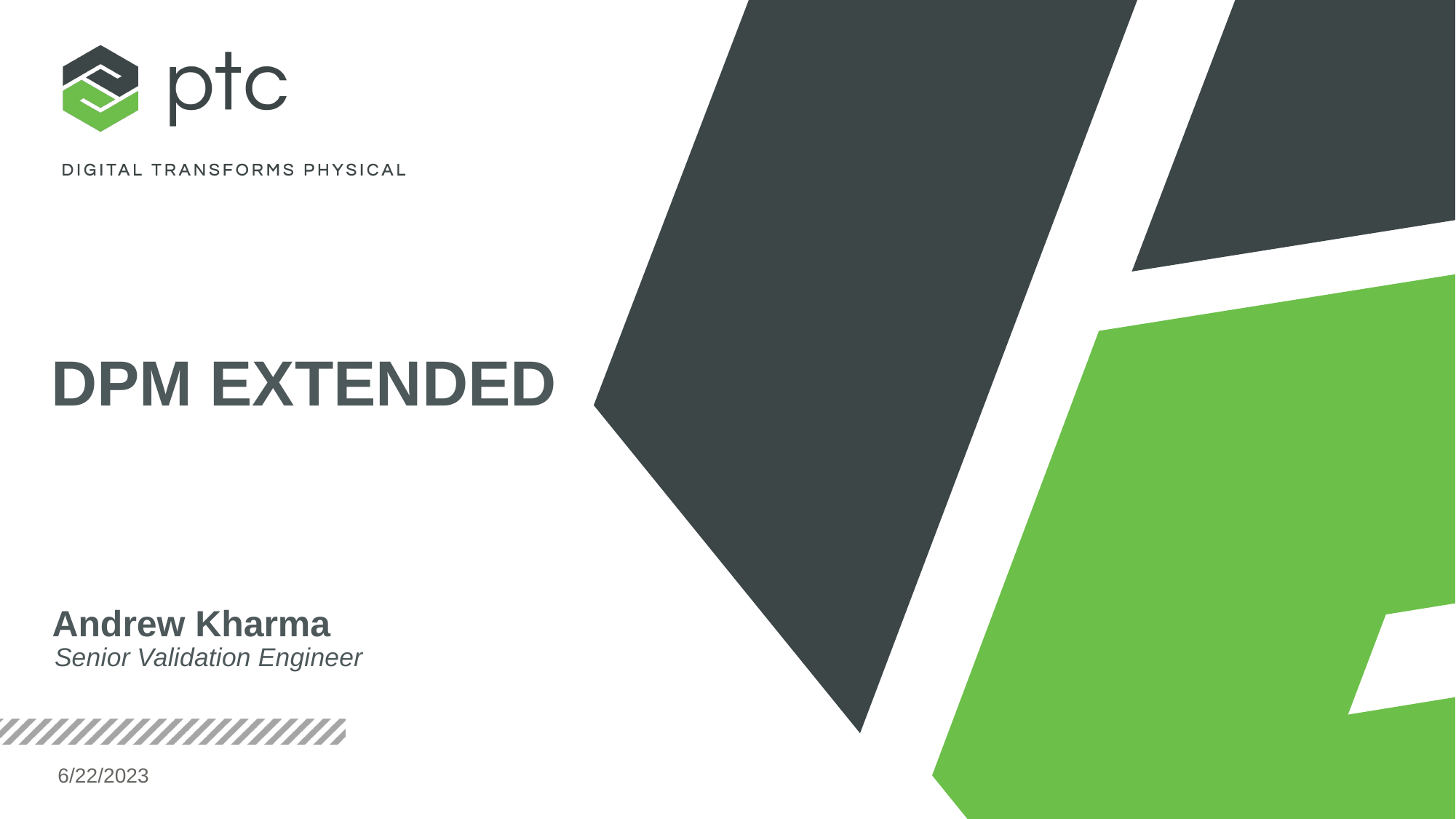

# DPM Extended
Andrew Kharma
Senior Validation Engineer
6/22/2023